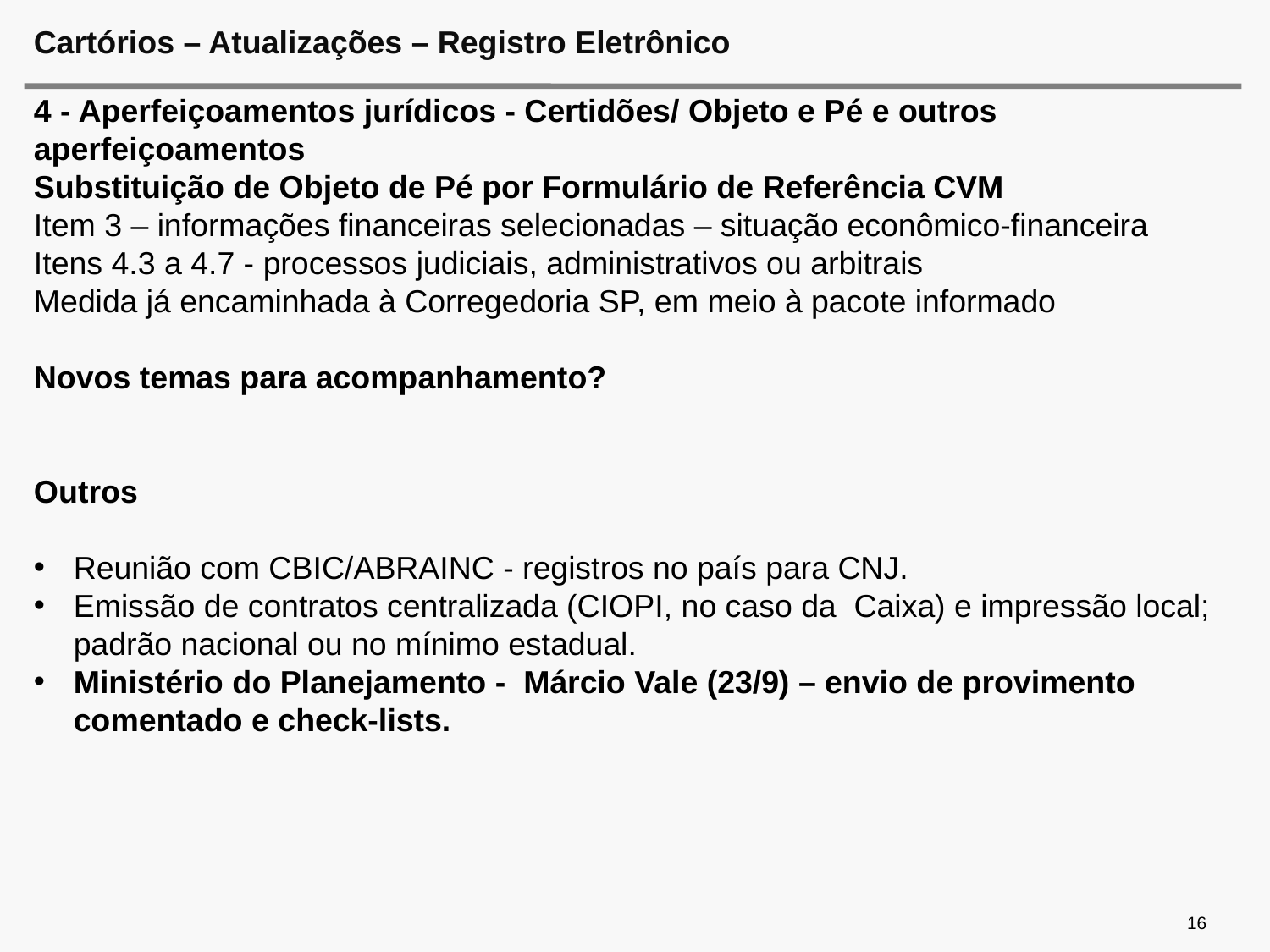

# Cartórios – Atualizações – Registro Eletrônico

4 - Aperfeiçoamentos jurídicos - Certidões/ Objeto e Pé e outros aperfeiçoamentos
Substituição de Objeto de Pé por Formulário de Referência CVM
Item 3 – informações financeiras selecionadas – situação econômico-financeira
Itens 4.3 a 4.7 - processos judiciais, administrativos ou arbitrais
Medida já encaminhada à Corregedoria SP, em meio à pacote informado

Novos temas para acompanhamento?

Outros

Reunião com CBIC/ABRAINC - registros no país para CNJ.
Emissão de contratos centralizada (CIOPI, no caso da  Caixa) e impressão local; padrão nacional ou no mínimo estadual.
Ministério do Planejamento -  Márcio Vale (23/9) – envio de provimento comentado e check-lists.

16